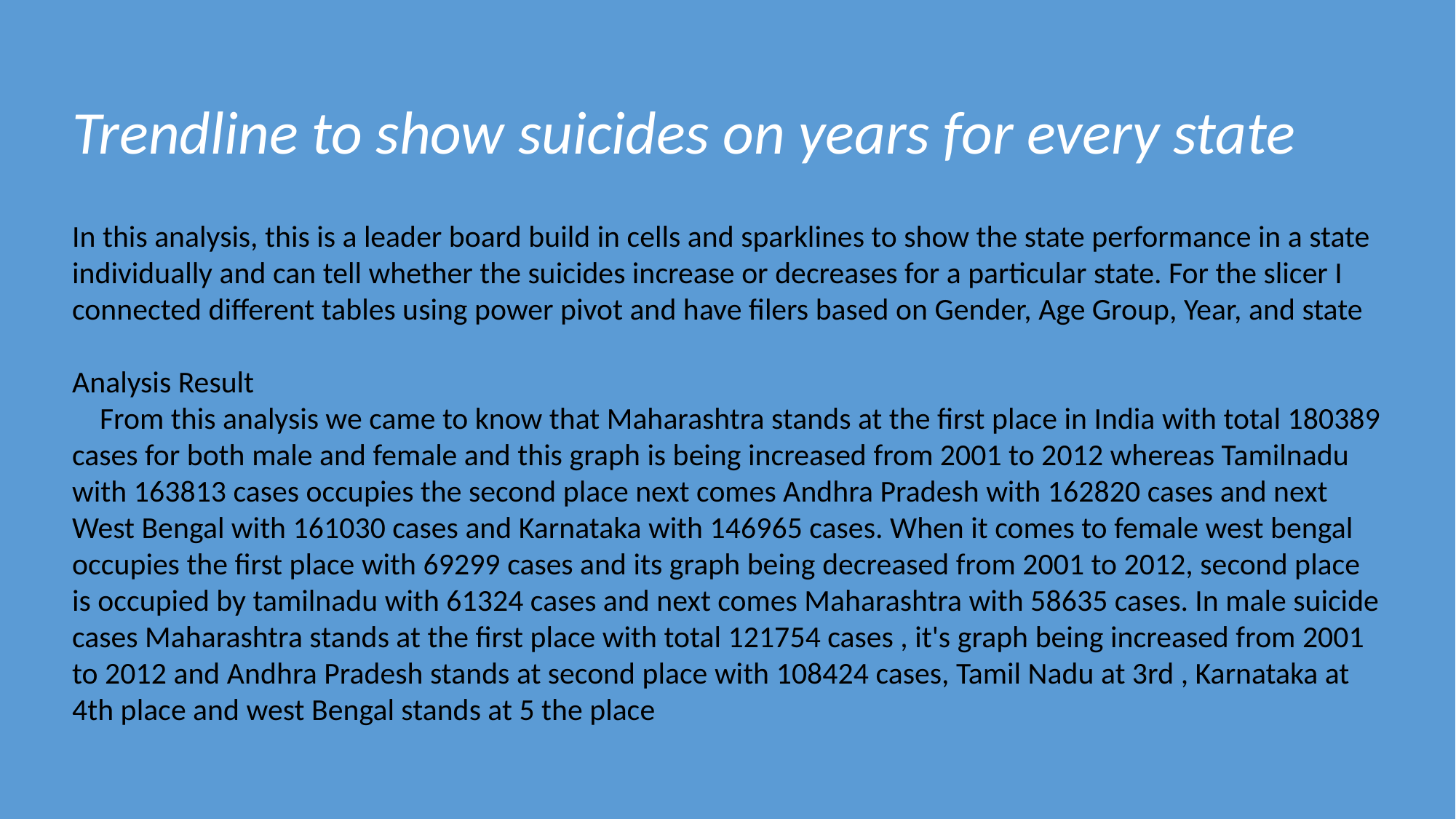

Trendline to show suicides on years for every state
In this analysis, this is a leader board build in cells and sparklines to show the state performance in a state individually and can tell whether the suicides increase or decreases for a particular state. For the slicer I connected different tables using power pivot and have filers based on Gender, Age Group, Year, and state

Analysis Result
    From this analysis we came to know that Maharashtra stands at the first place in India with total 180389 cases for both male and female and this graph is being increased from 2001 to 2012 whereas Tamilnadu with 163813 cases occupies the second place next comes Andhra Pradesh with 162820 cases and next West Bengal with 161030 cases and Karnataka with 146965 cases. When it comes to female west bengal occupies the first place with 69299 cases and its graph being decreased from 2001 to 2012, second place is occupied by tamilnadu with 61324 cases and next comes Maharashtra with 58635 cases. In male suicide cases Maharashtra stands at the first place with total 121754 cases , it's graph being increased from 2001 to 2012 and Andhra Pradesh stands at second place with 108424 cases, Tamil Nadu at 3rd , Karnataka at 4th place and west Bengal stands at 5 the place